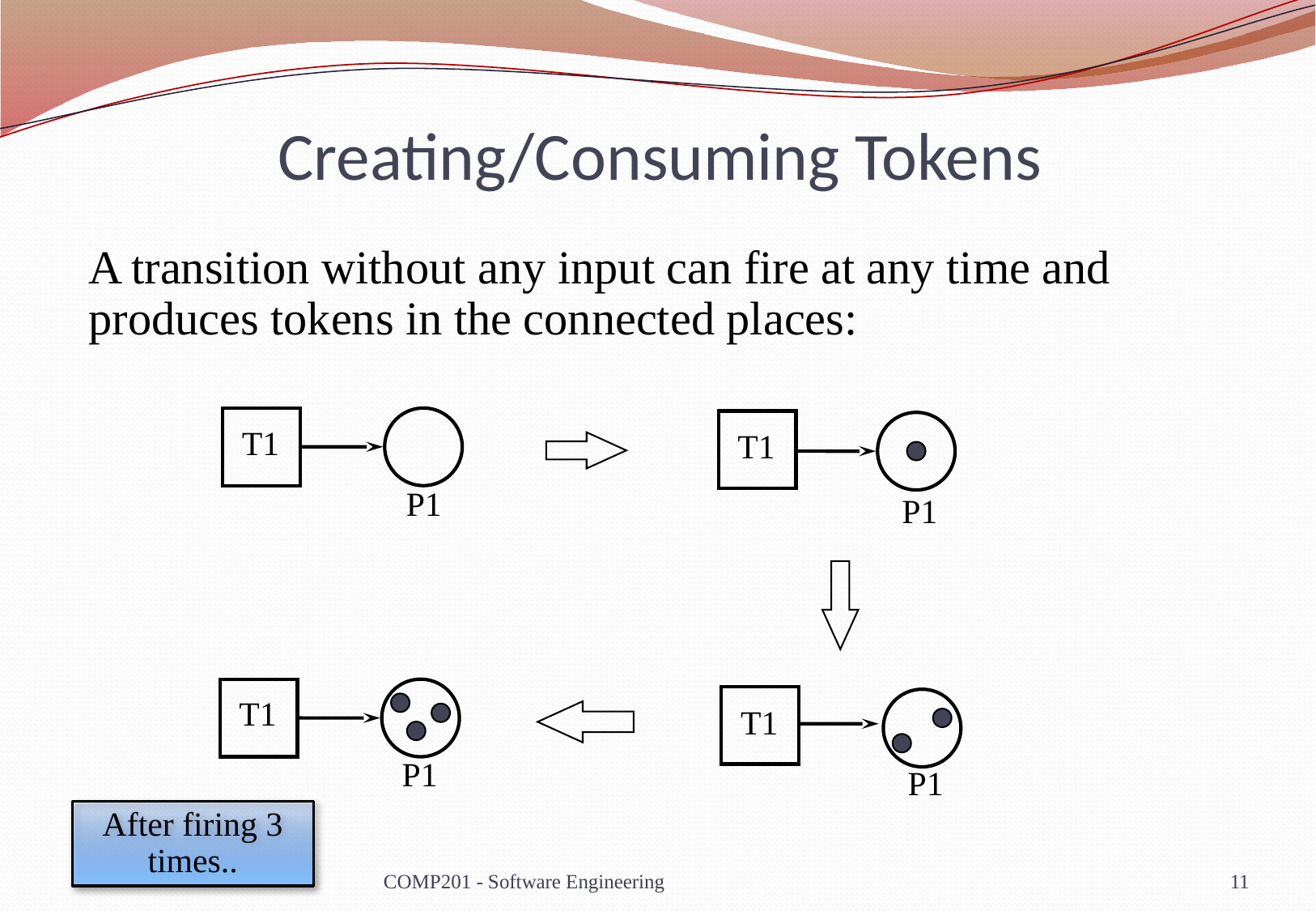

# Creating/Consuming Tokens
A transition without any input can fire at any time and produces tokens in the connected places:

T1
T1

P1
P1

T1

T1

P1
P1
After firing 3 times..
COMP201 - Software Engineering
11